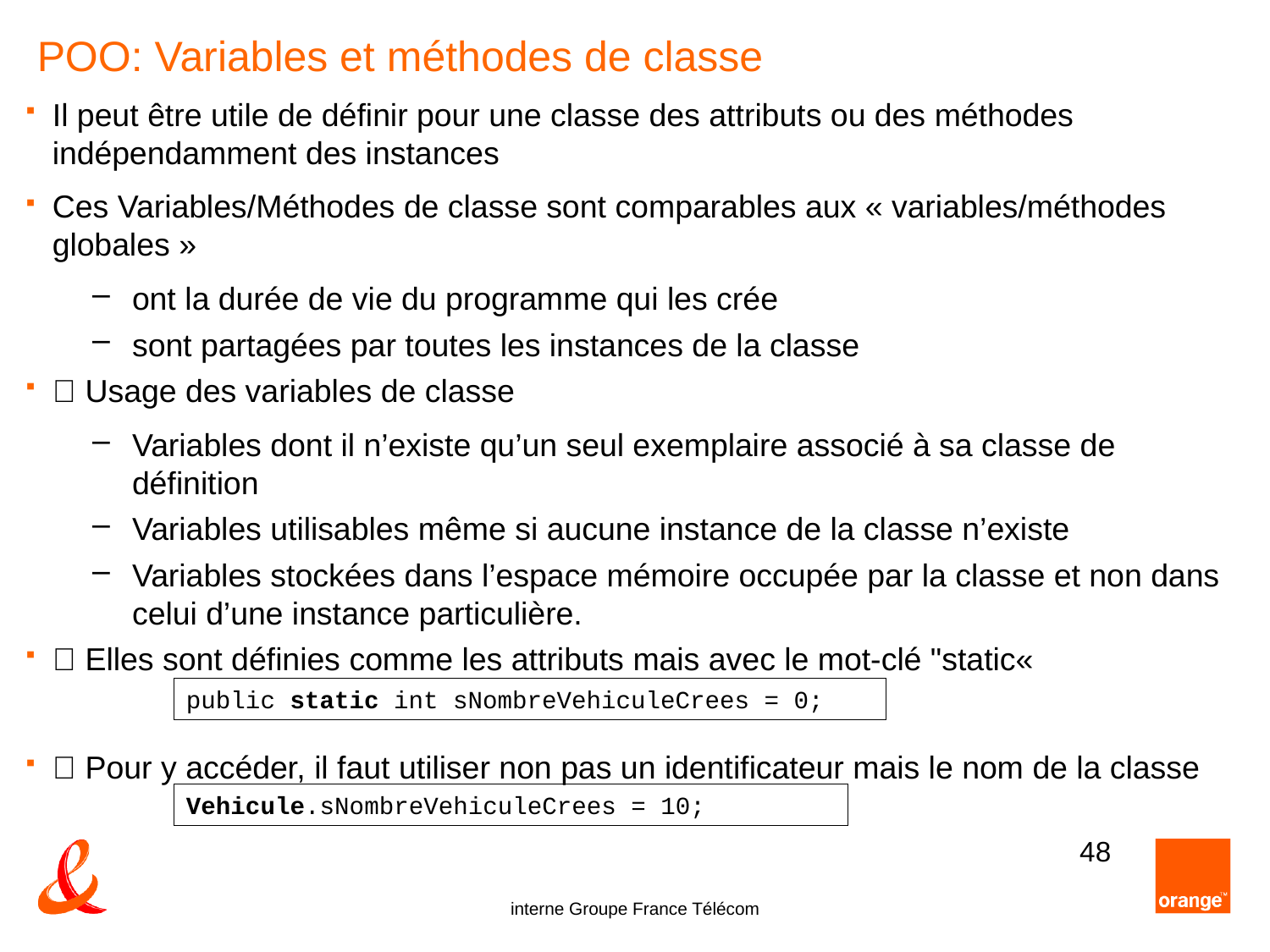

# POO: Variables et méthodes de classe
Il peut être utile de définir pour une classe des attributs ou des méthodes indépendamment des instances
Ces Variables/Méthodes de classe sont comparables aux « variables/méthodes globales »
ont la durée de vie du programme qui les crée
sont partagées par toutes les instances de la classe
􀀂 Usage des variables de classe
Variables dont il n’existe qu’un seul exemplaire associé à sa classe de définition
Variables utilisables même si aucune instance de la classe n’existe
Variables stockées dans l’espace mémoire occupée par la classe et non dans celui d’une instance particulière.
􀀂 Elles sont définies comme les attributs mais avec le mot-clé "static«

􀀂 Pour y accéder, il faut utiliser non pas un identificateur mais le nom de la classe
public static int sNombreVehiculeCrees = 0;
Vehicule.sNombreVehiculeCrees = 10;
48